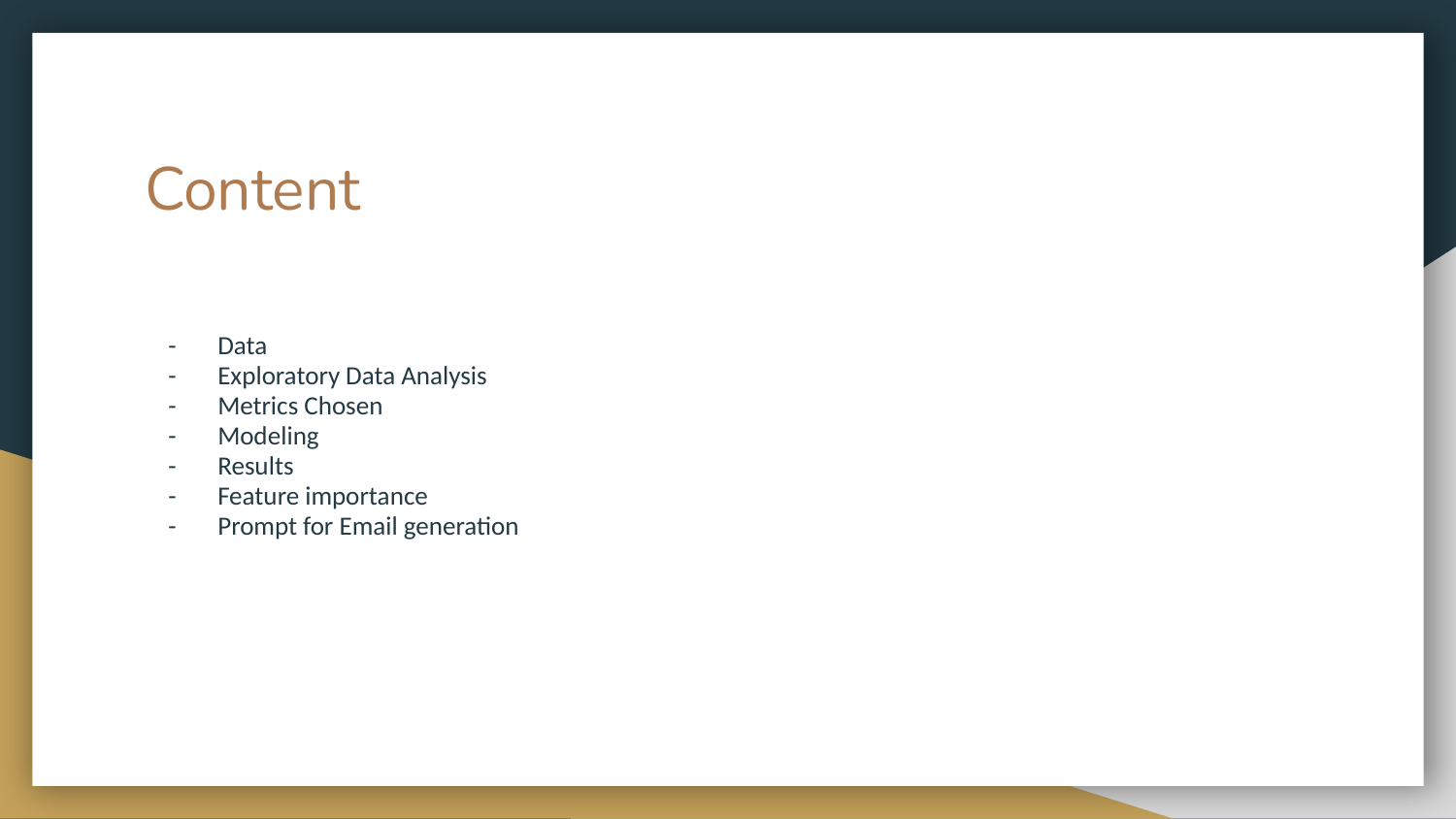

# Content
Data
Exploratory Data Analysis
Metrics Chosen
Modeling
Results
Feature importance
Prompt for Email generation